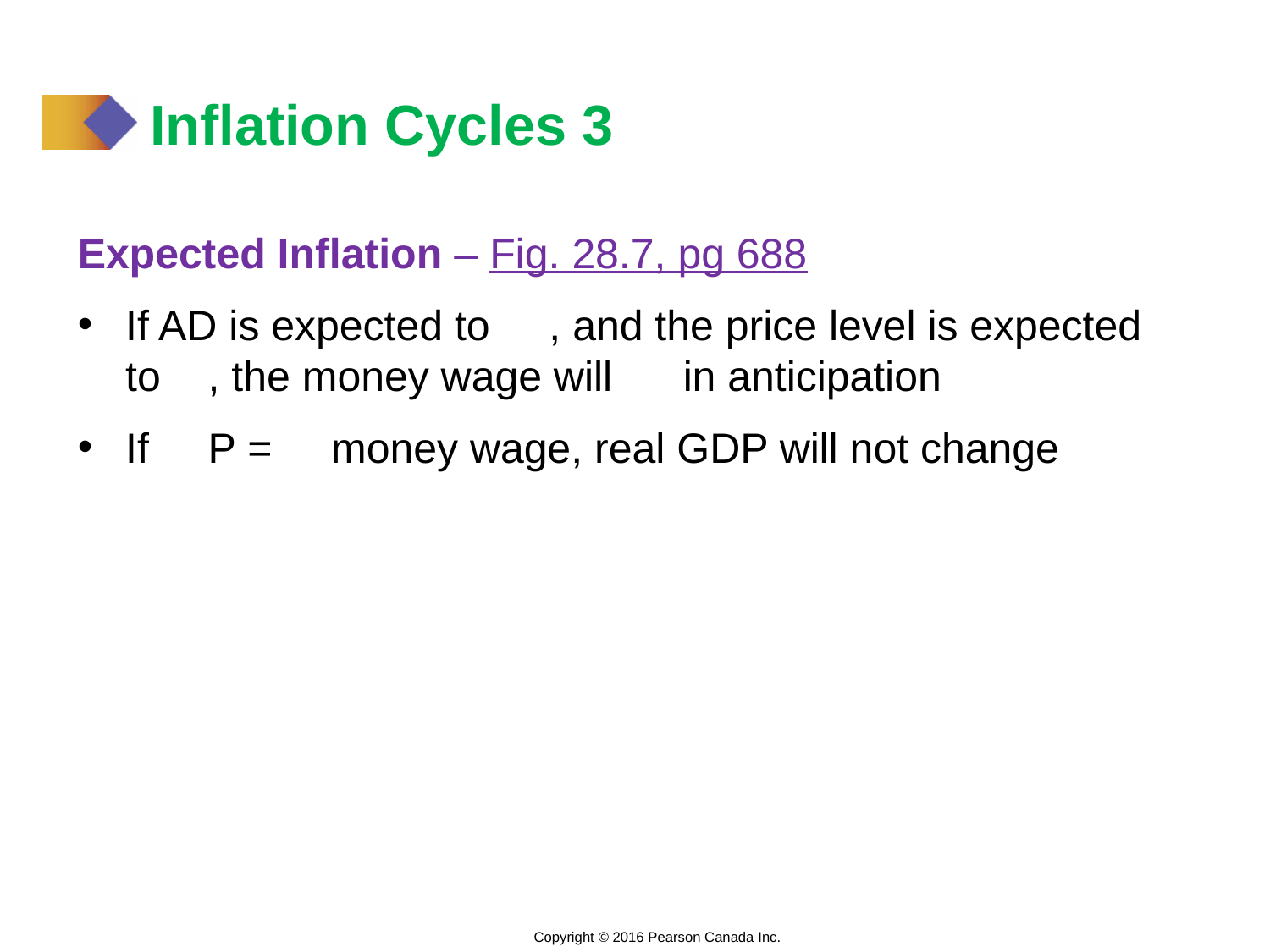

# Inflation Cycles 3
Expected Inflation – Fig. 28.7, pg 688
If AD is expected to     , and the price level is expected to    , the money wage will      in anticipation
If     P =     money wage, real GDP will not change